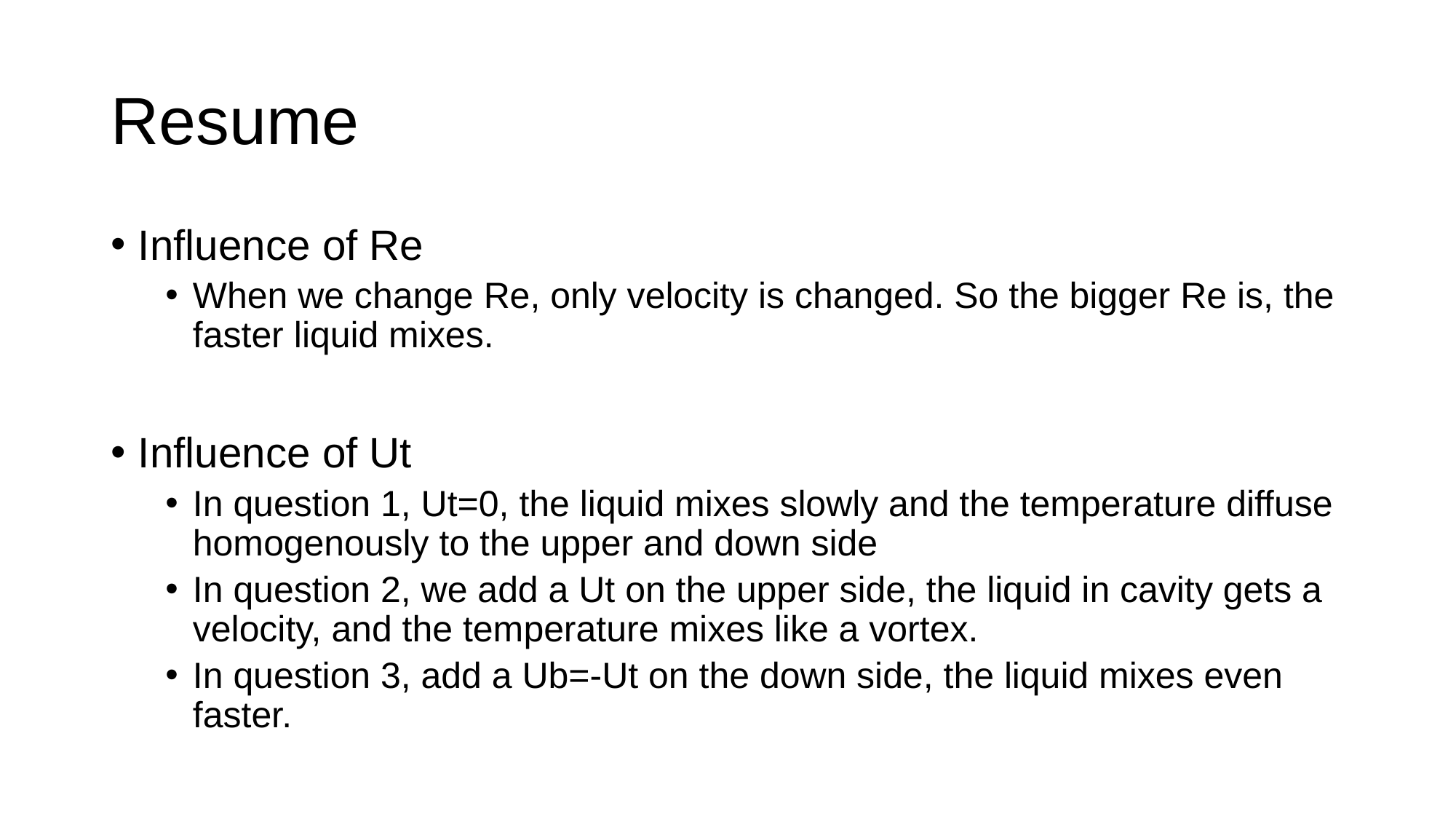

# Resume
Influence of Re
When we change Re, only velocity is changed. So the bigger Re is, the faster liquid mixes.

Influence of Ut
In question 1, Ut=0, the liquid mixes slowly and the temperature diffuse homogenously to the upper and down side
In question 2, we add a Ut on the upper side, the liquid in cavity gets a velocity, and the temperature mixes like a vortex.
In question 3, add a Ub=-Ut on the down side, the liquid mixes even faster.